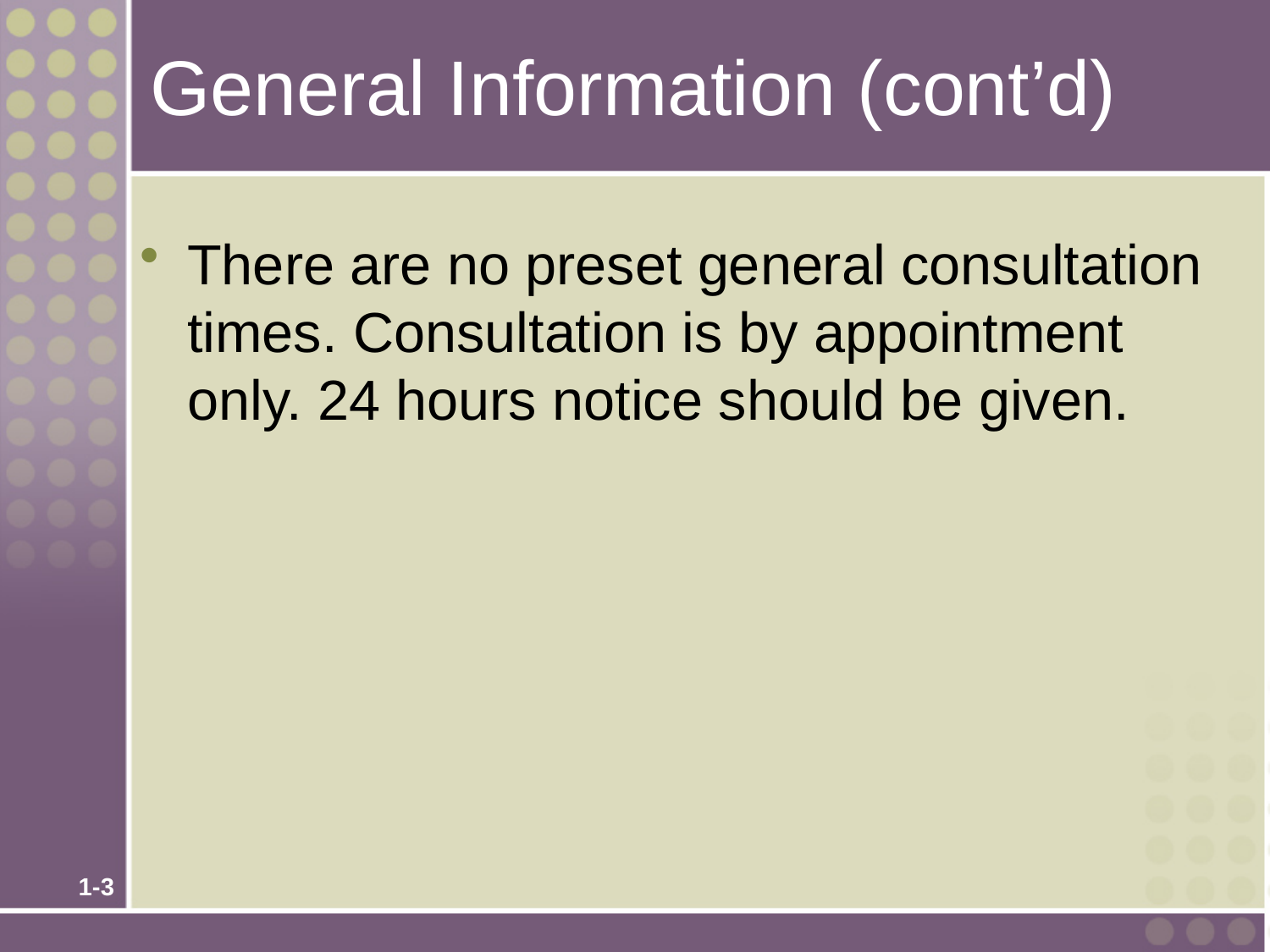

# General Information (cont’d)
There are no preset general consultation times. Consultation is by appointment only. 24 hours notice should be given.
1-3